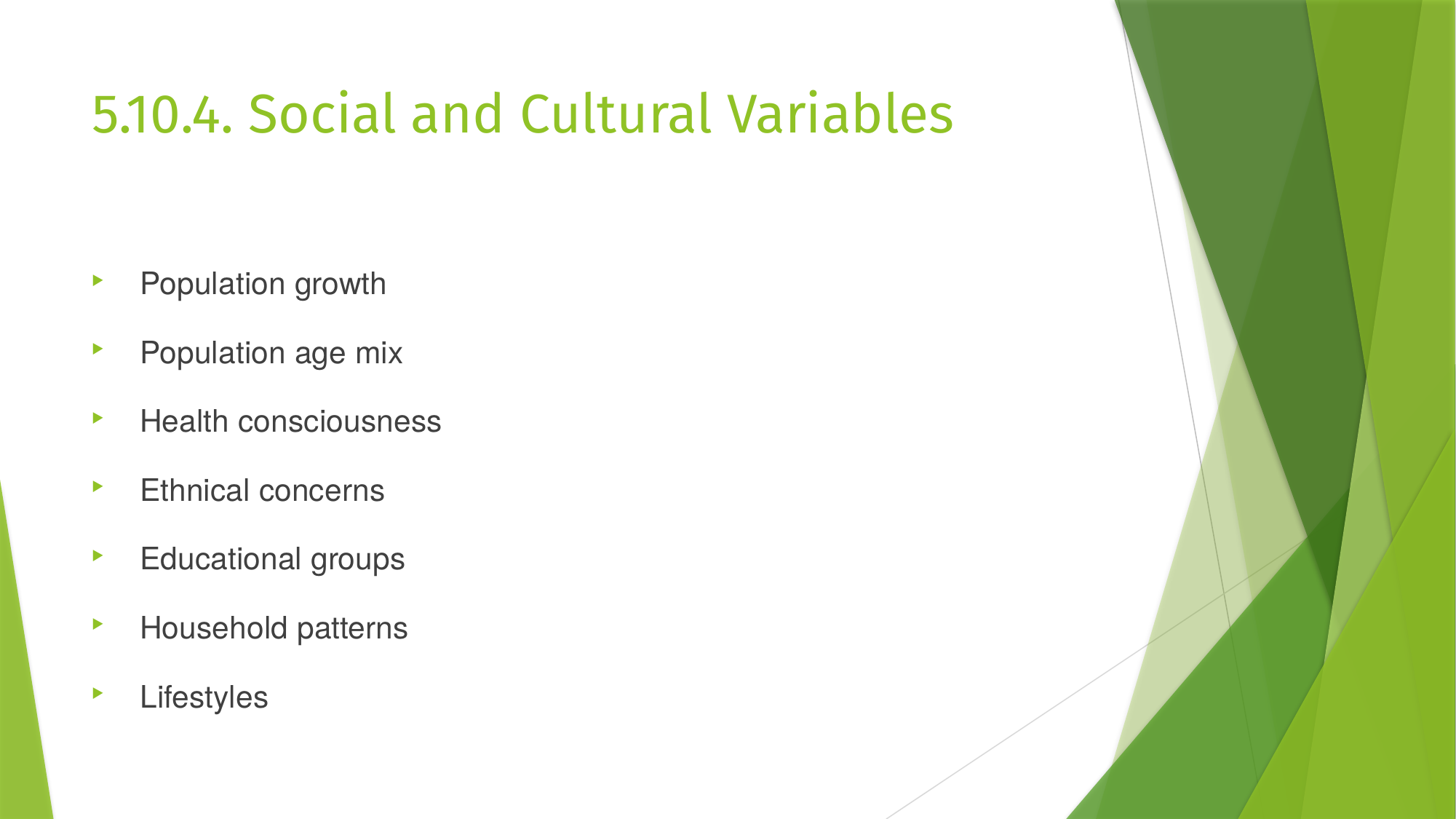

# 5.10.4. Social and Cultural Variables
Population growth
Population age mix
Health consciousness
Ethnical concerns
Educational groups
Household patterns
Lifestyles